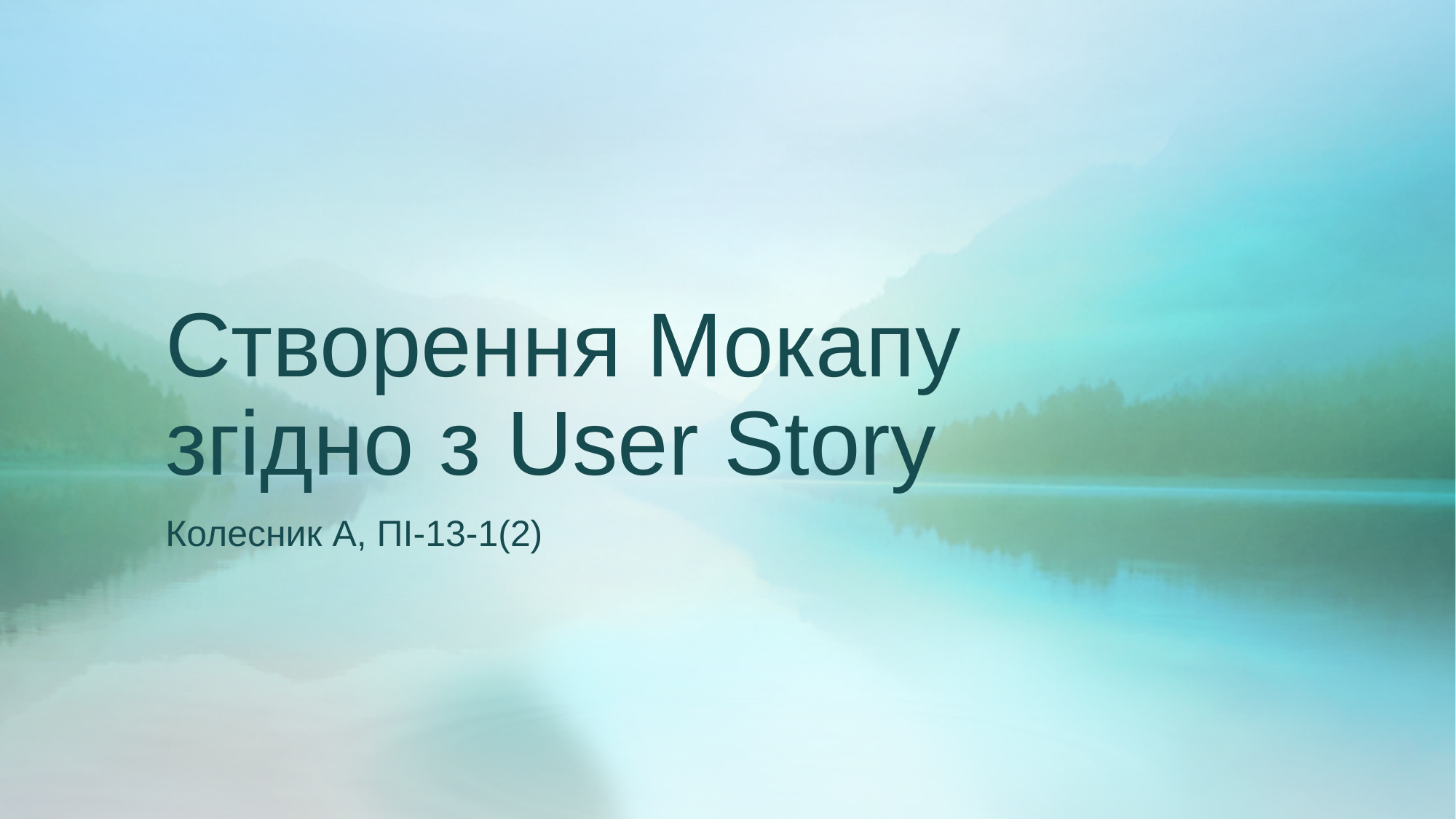

# Створення Мокапу згідно з User Story
Колесник А, ПІ-13-1(2)